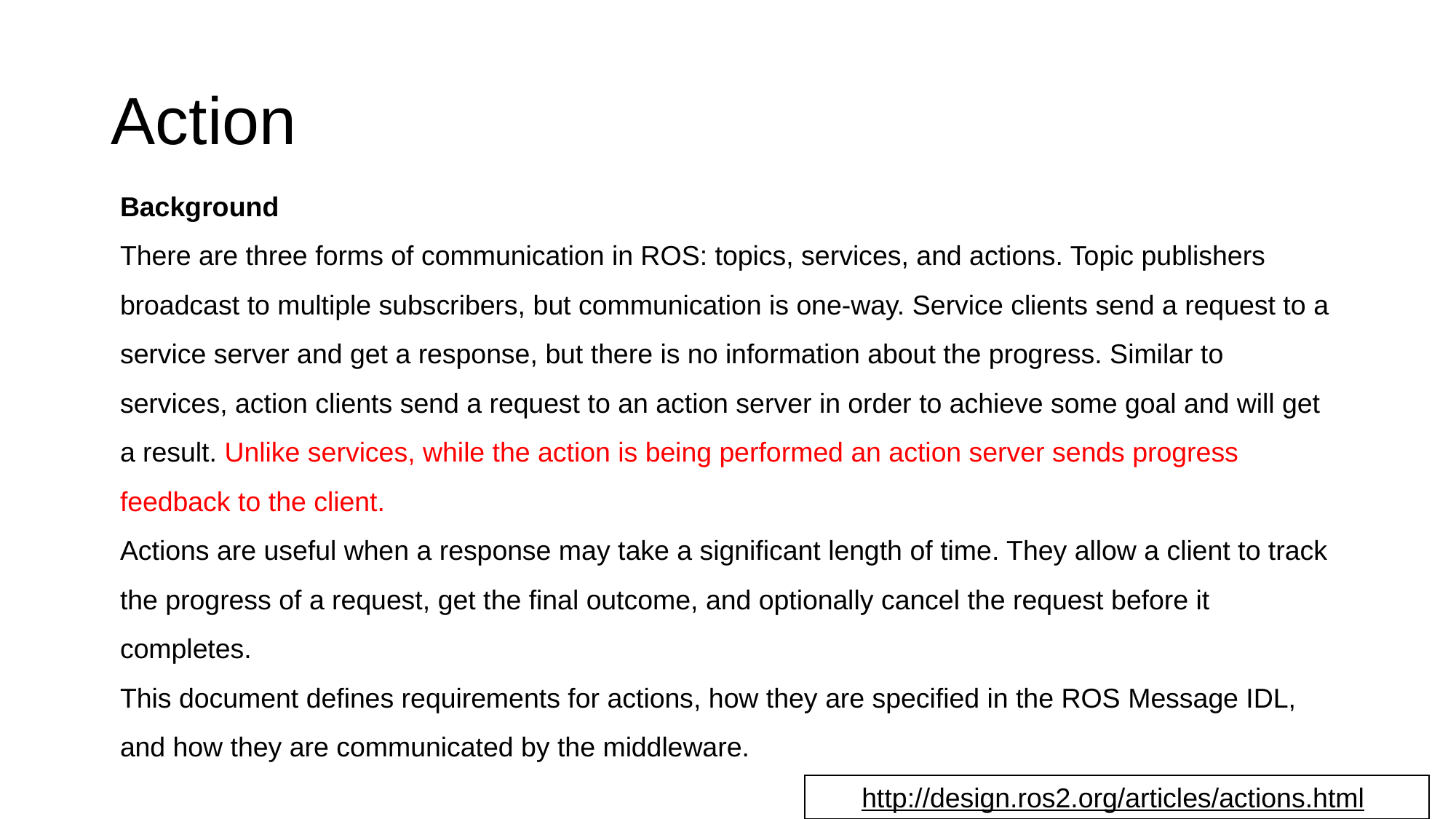

# Action
Background
There are three forms of communication in ROS: topics, services, and actions. Topic publishers broadcast to multiple subscribers, but communication is one-way. Service clients send a request to a service server and get a response, but there is no information about the progress. Similar to services, action clients send a request to an action server in order to achieve some goal and will get a result. Unlike services, while the action is being performed an action server sends progress feedback to the client.
Actions are useful when a response may take a significant length of time. They allow a client to track the progress of a request, get the final outcome, and optionally cancel the request before it completes.
This document defines requirements for actions, how they are specified in the ROS Message IDL, and how they are communicated by the middleware.

http://design.ros2.org/articles/actions.html